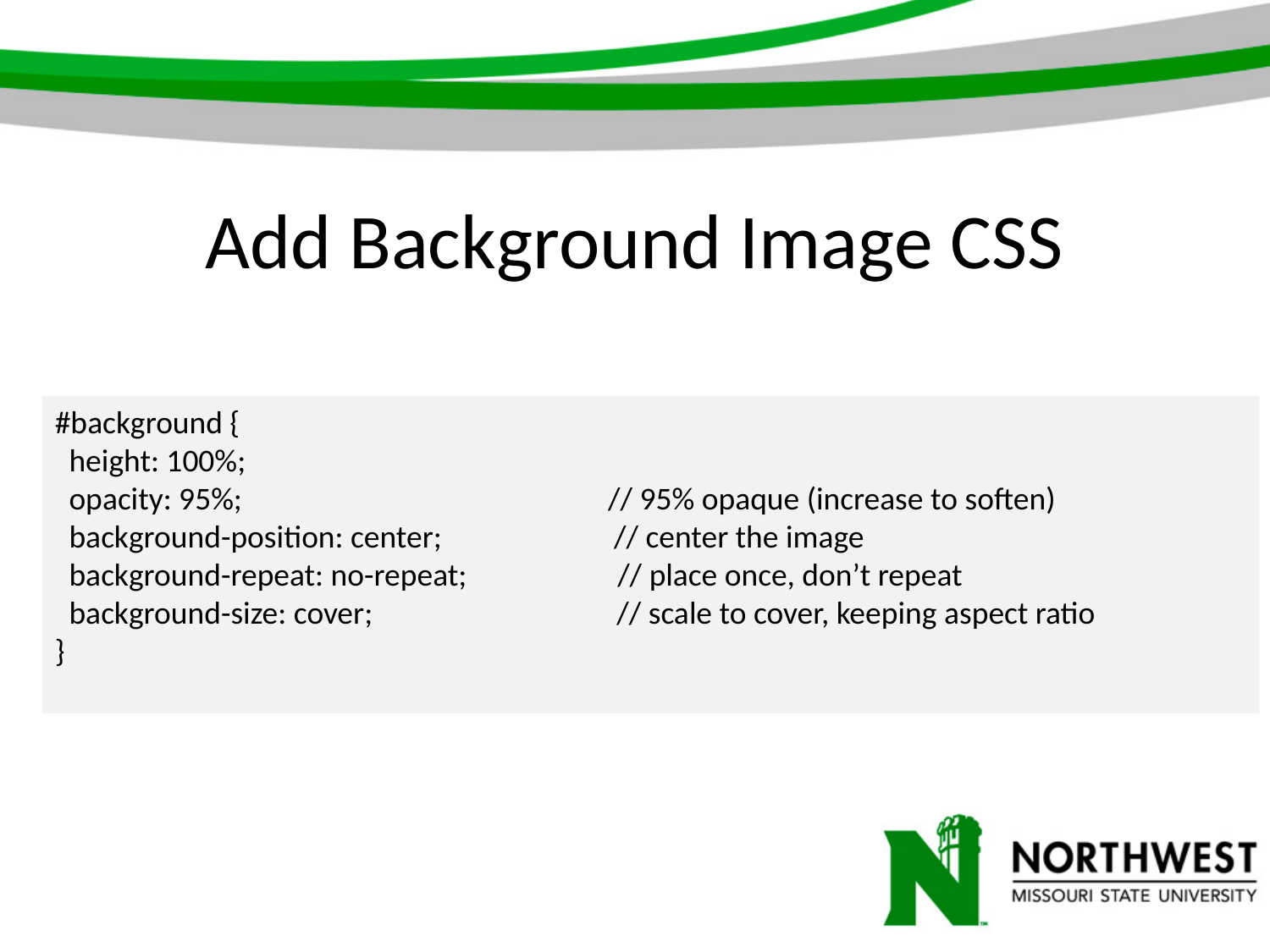

# Add Background Image CSS
#background {
  height: 100%;
  opacity: 95%;                                                   // 95% opaque (increase to soften)
  background-position: center;                        // center the image
  background-repeat: no-repeat;                     // place once, don’t repeat
  background-size: cover;                                  // scale to cover, keeping aspect ratio
}